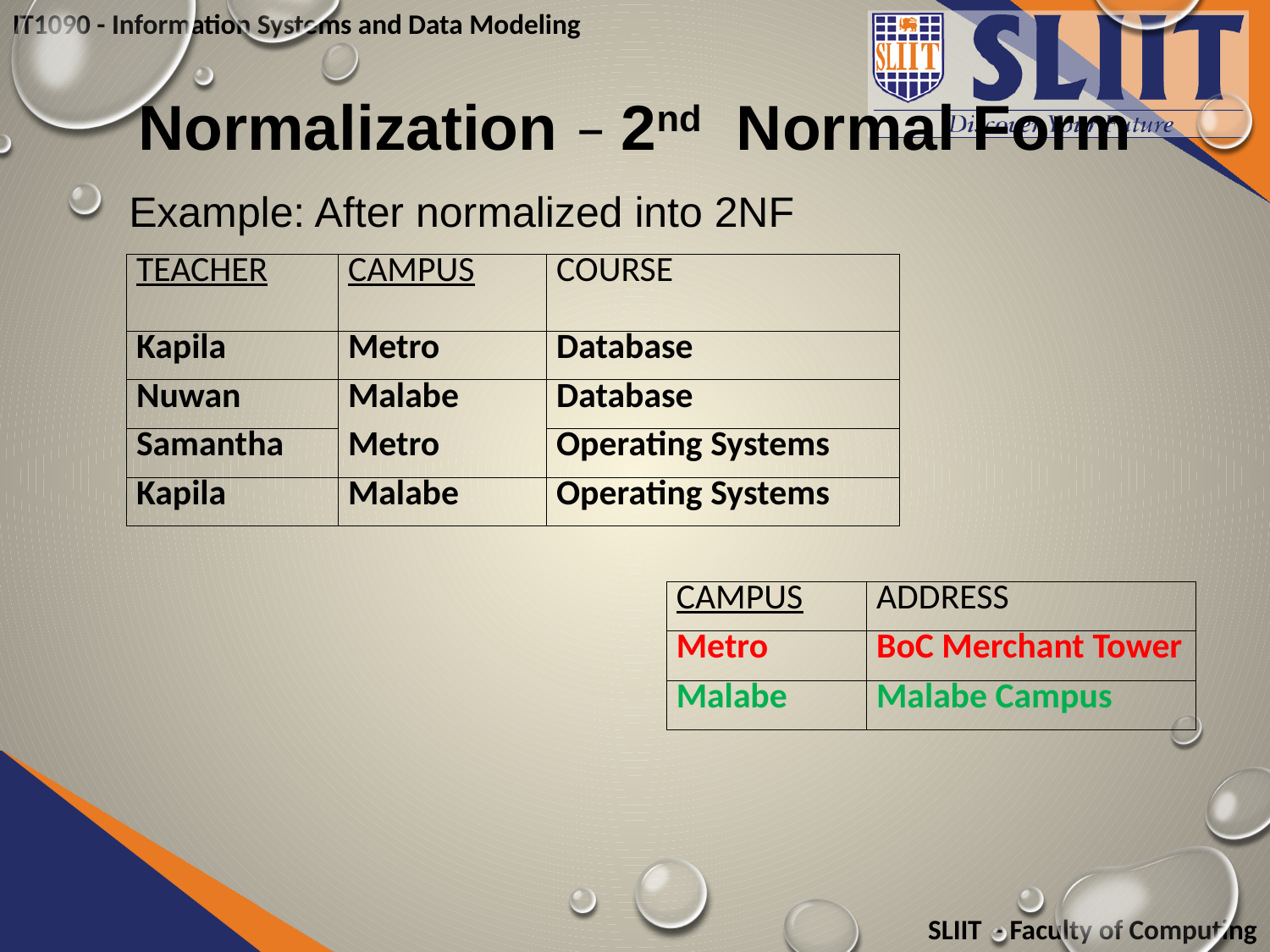

# Normalization – 2nd  Normal Form
Example: After normalized into 2NF
| TEACHER | CAMPUS | COURSE |
| --- | --- | --- |
| Kapila | Metro | Database |
| Nuwan | Malabe | Database |
| Samantha | Metro | Operating Systems |
| Kapila | Malabe | Operating Systems |
| CAMPUS | ADDRESS |
| --- | --- |
| Metro | BoC Merchant Tower |
| Malabe | Malabe Campus |